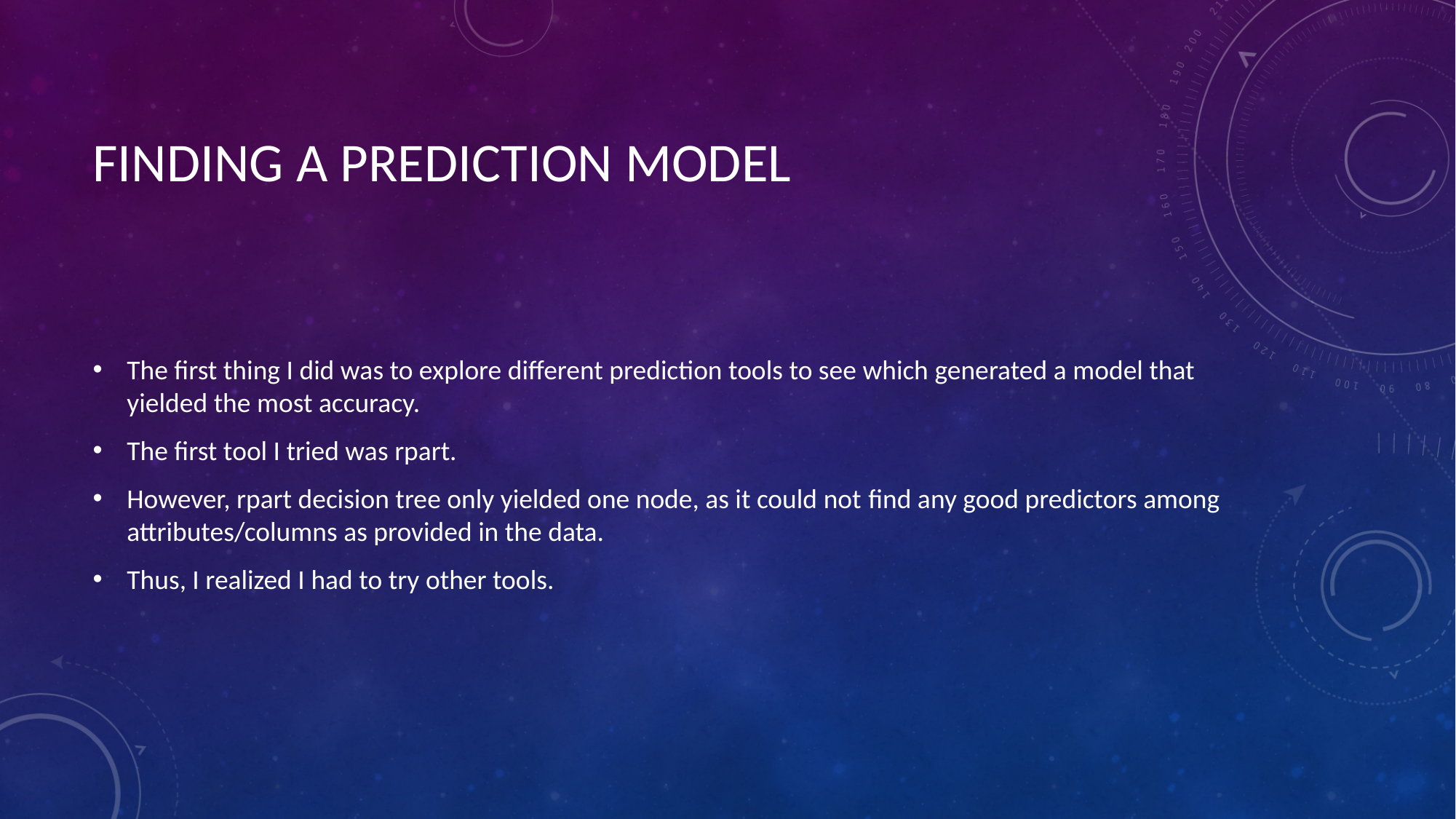

# finding a prediction model
The first thing I did was to explore different prediction tools to see which generated a model that yielded the most accuracy.
The first tool I tried was rpart.
However, rpart decision tree only yielded one node, as it could not find any good predictors among attributes/columns as provided in the data.
Thus, I realized I had to try other tools.